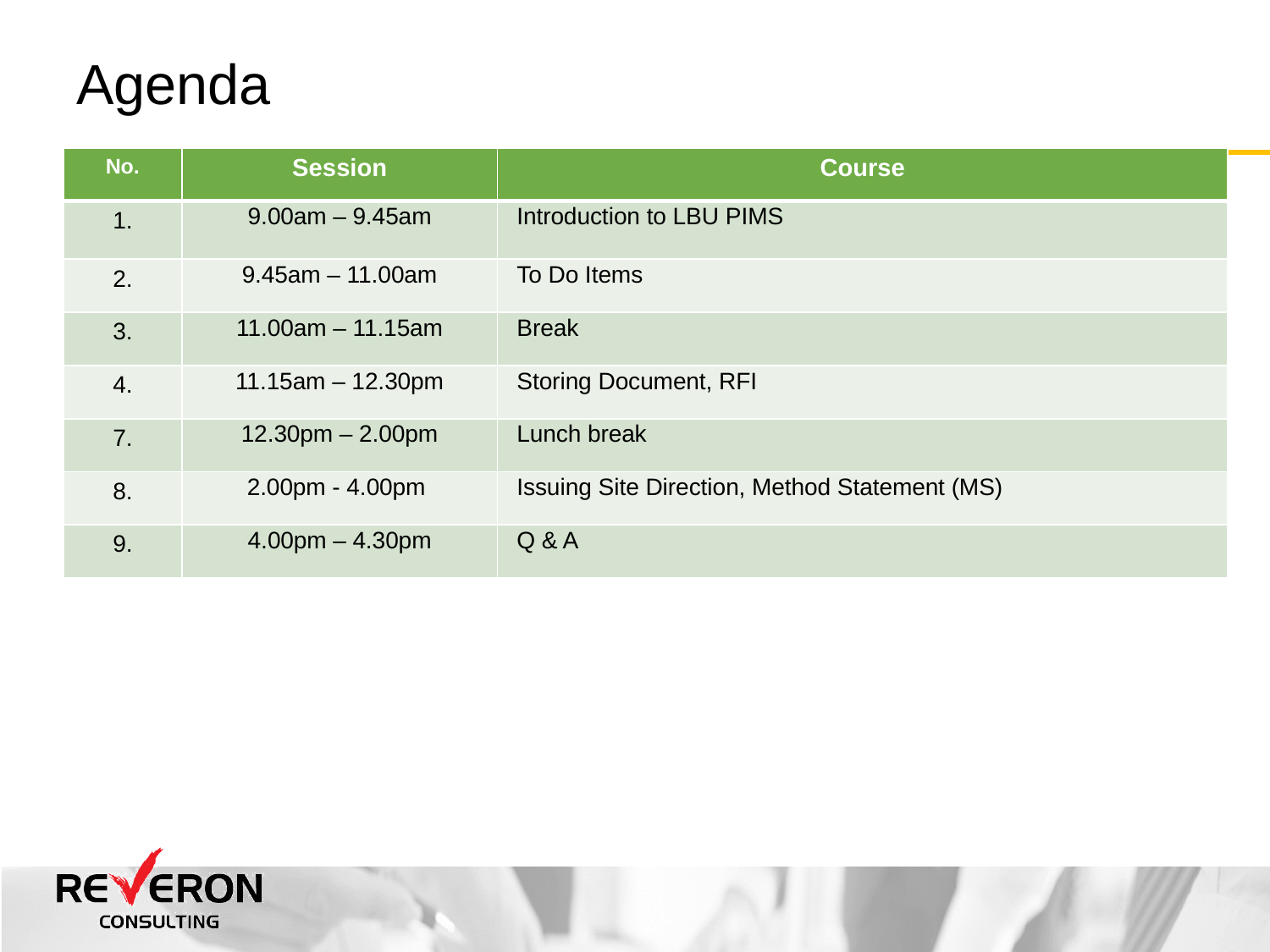

# Agenda
| No. | Session | Course |
| --- | --- | --- |
| 1. | 9.00am – 9.45am | Introduction to LBU PIMS |
| 2. | 9.45am – 11.00am | To Do Items |
| 3. | 11.00am – 11.15am | Break |
| 4. | 11.15am – 12.30pm | Storing Document, RFI |
| 7. | 12.30pm – 2.00pm | Lunch break |
| 8. | 2.00pm - 4.00pm | Issuing Site Direction, Method Statement (MS) |
| 9. | 4.00pm – 4.30pm | Q & A |